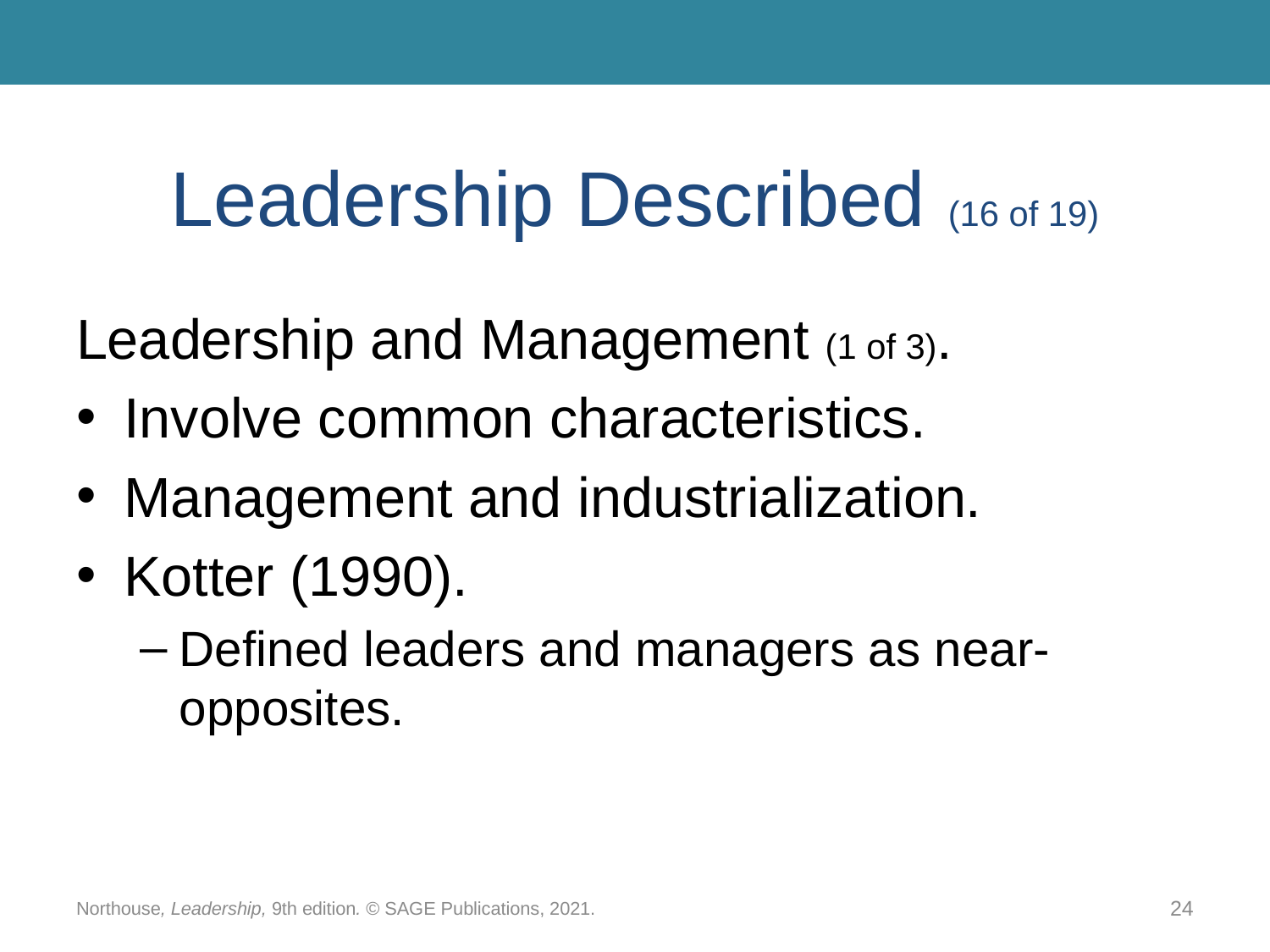

# Leadership Described (16 of 19)
Leadership and Management (1 of 3).
Involve common characteristics.
Management and industrialization.
Kotter (1990).
Defined leaders and managers as near-opposites.
Northouse, Leadership, 9th edition. © SAGE Publications, 2021.
24